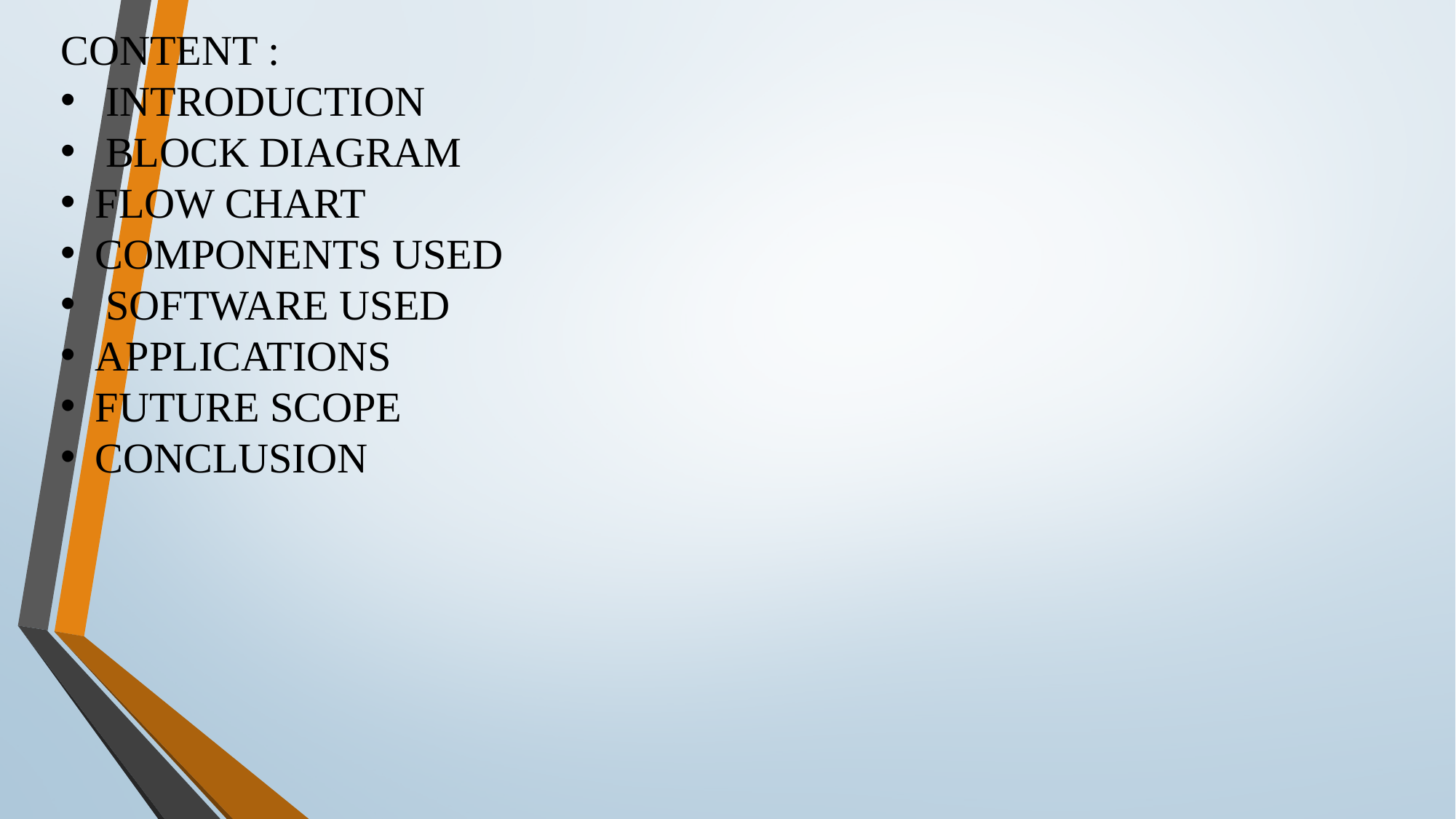

CONTENT :
 INTRODUCTION
 BLOCK DIAGRAM
FLOW CHART
COMPONENTS USED
 SOFTWARE USED
APPLICATIONS
FUTURE SCOPE
CONCLUSION